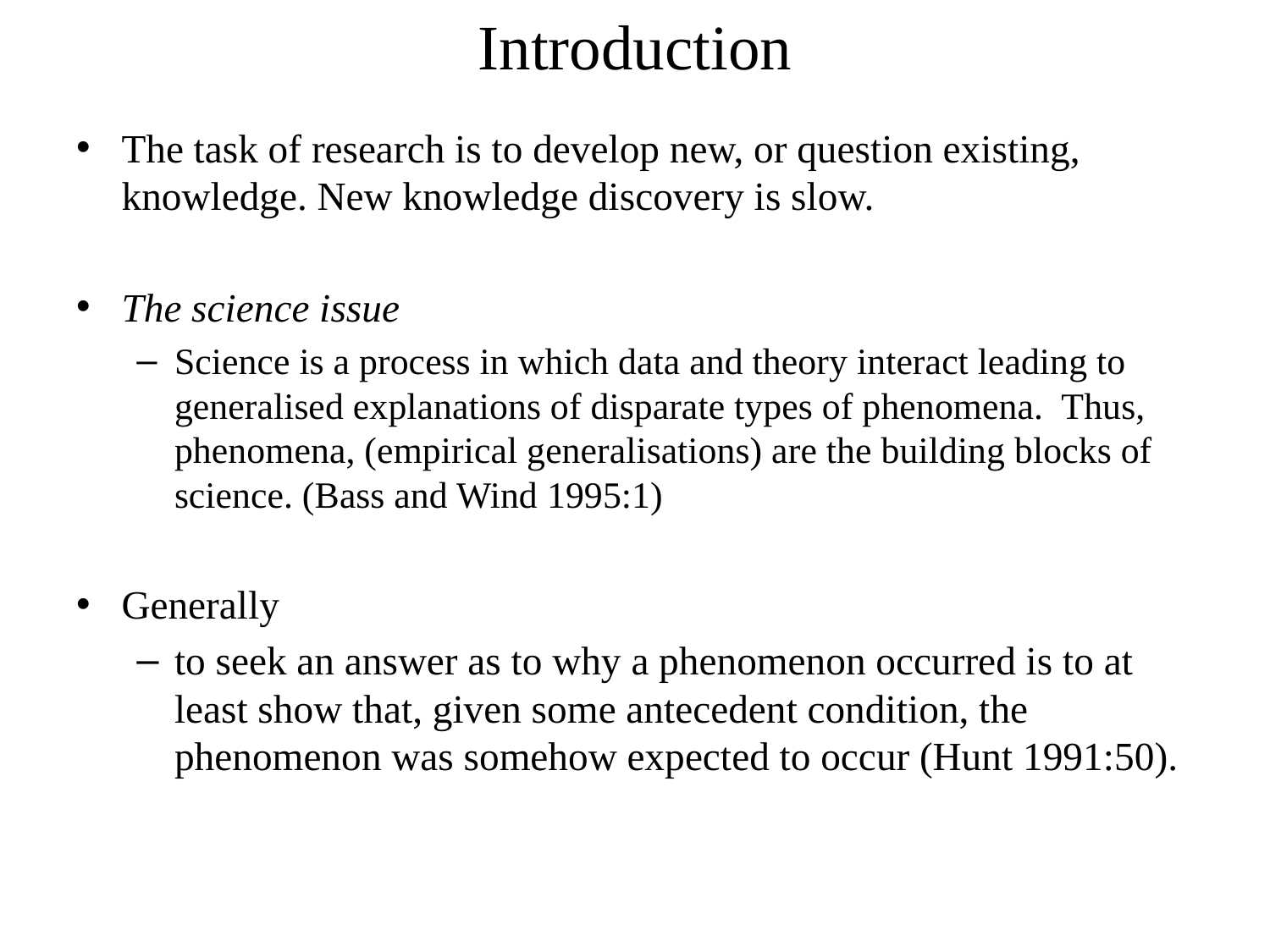

# Introduction
The task of research is to develop new, or question existing, knowledge. New knowledge discovery is slow.

The science issue
Science is a process in which data and theory interact leading to generalised explanations of disparate types of phenomena.  Thus, phenomena, (empirical generalisations) are the building blocks of science. (Bass and Wind 1995:1)

Generally
to seek an answer as to why a phenomenon occurred is to at least show that, given some antecedent condition, the phenomenon was somehow expected to occur (Hunt 1991:50).